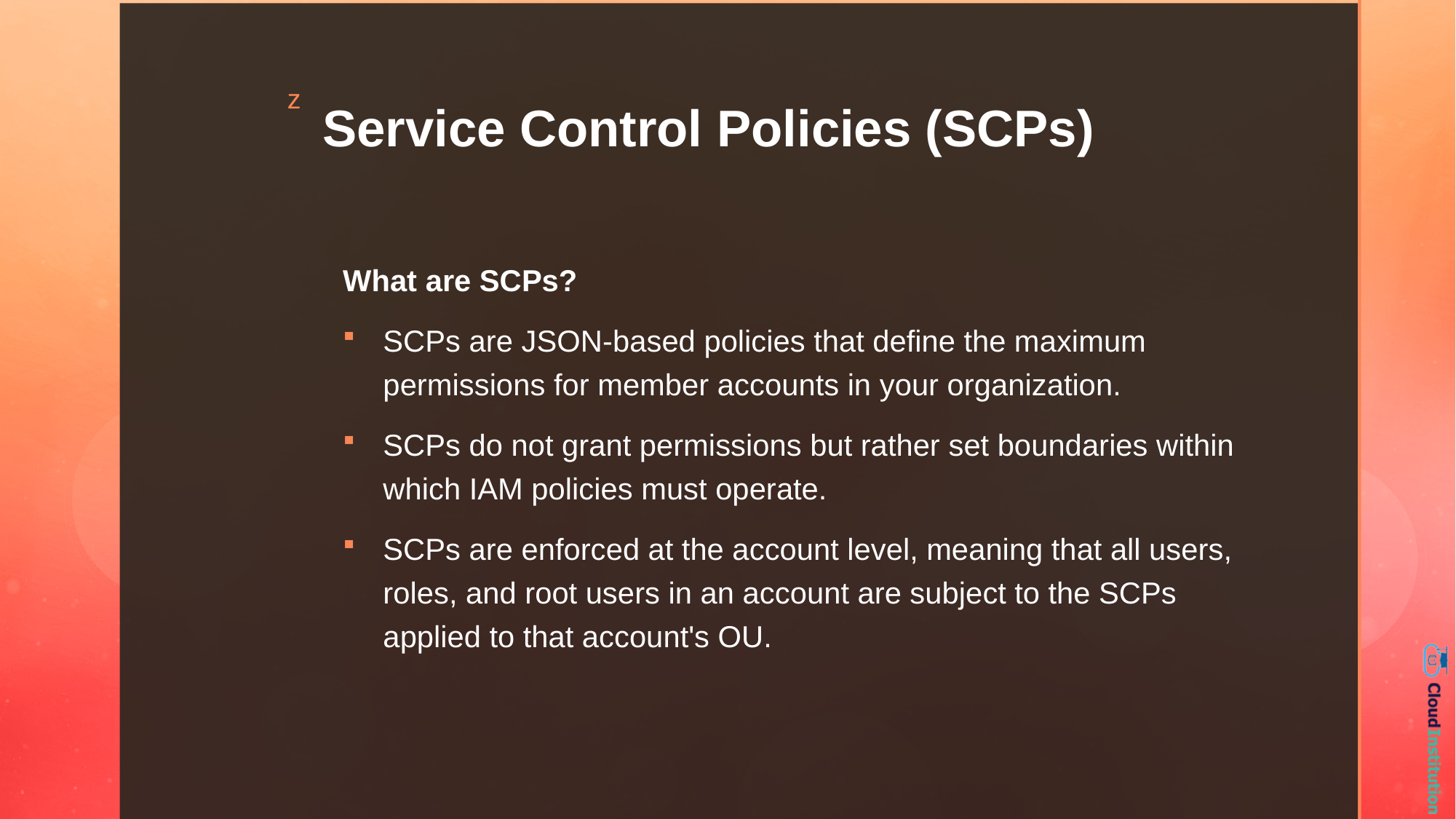

# Service Control Policies (SCPs)
What are SCPs?
SCPs are JSON-based policies that define the maximum permissions for member accounts in your organization.
SCPs do not grant permissions but rather set boundaries within which IAM policies must operate.
SCPs are enforced at the account level, meaning that all users, roles, and root users in an account are subject to the SCPs applied to that account's OU.